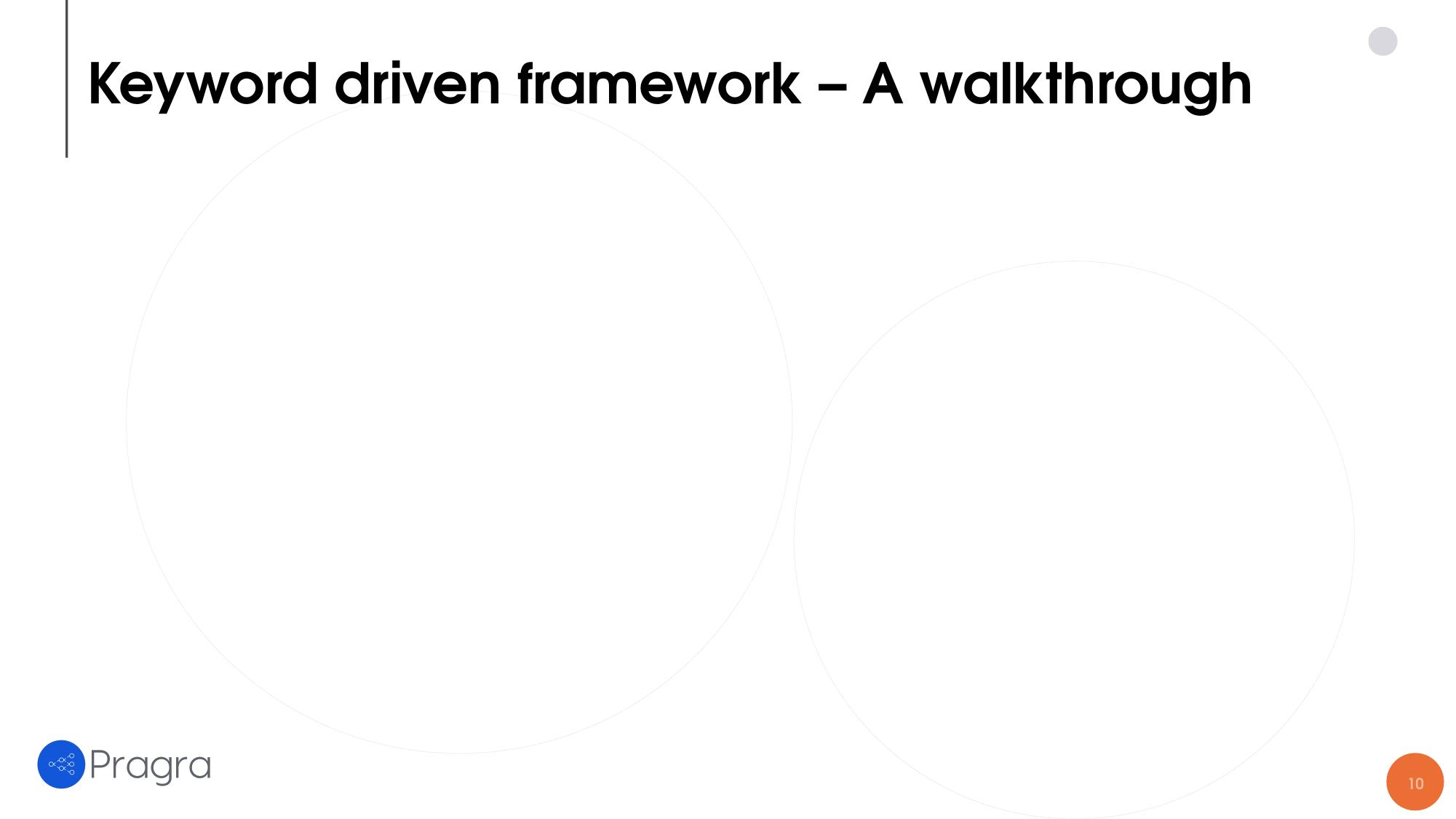

# Keyword driven framework – A walkthrough